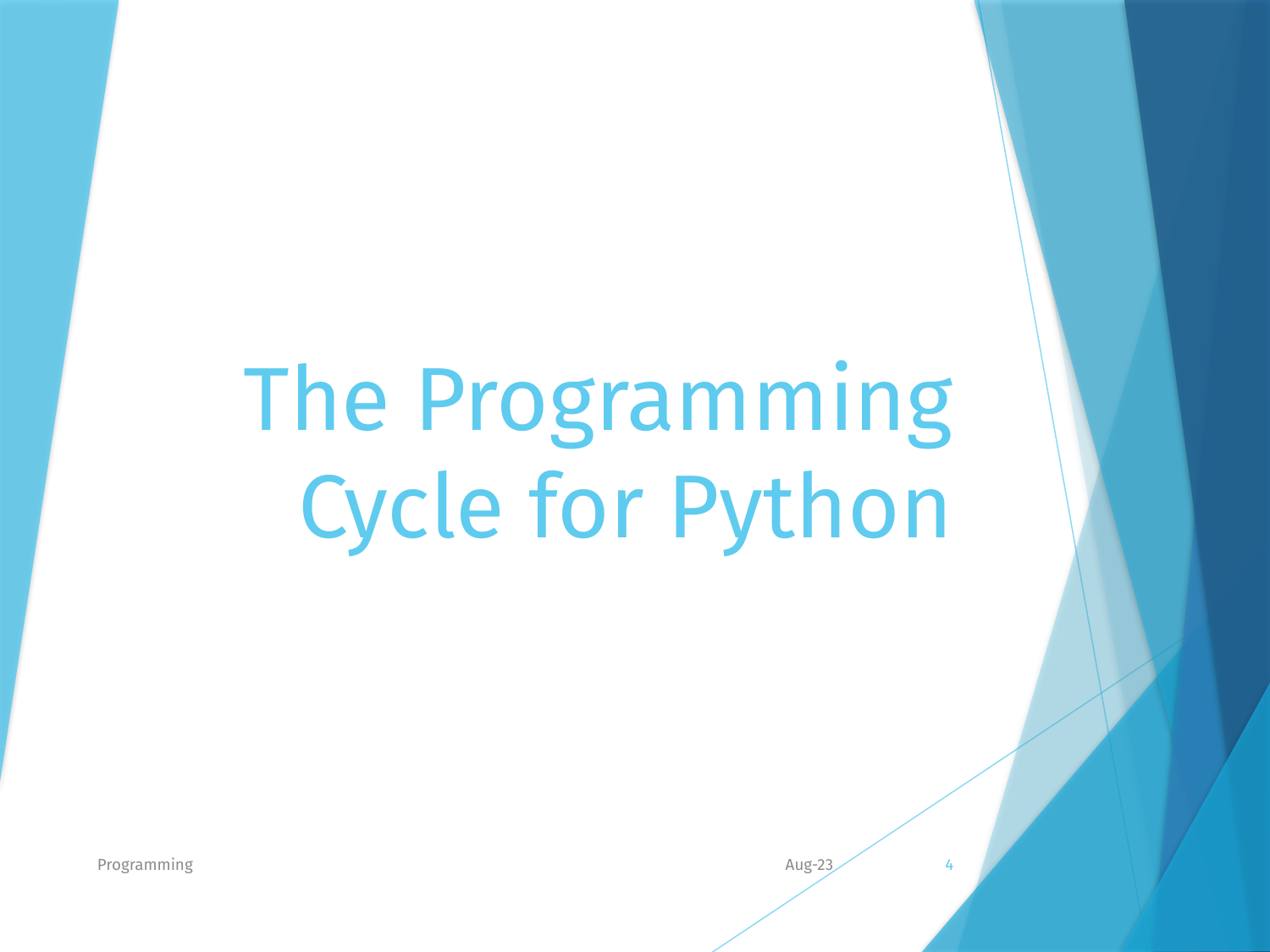

# The Programming Cycle for Python

Programming
Aug-23
4